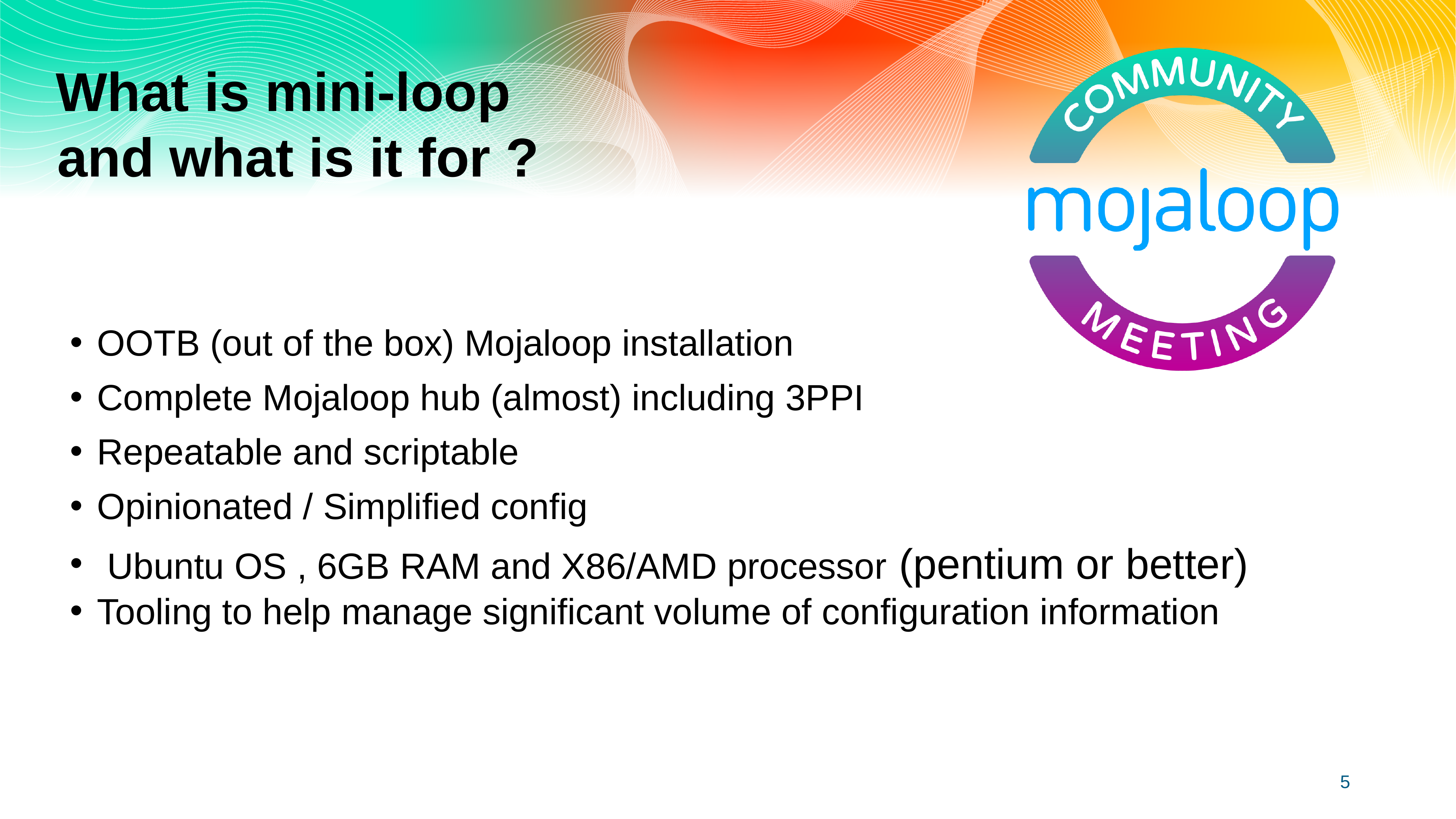

What is mini-loop    and what is it for ?

OOTB (out of the box) Mojaloop installation
Complete Mojaloop hub (almost) including 3PPI
Repeatable and scriptable
Opinionated / Simplified config
 Ubuntu OS , 6GB RAM and X86/AMD processor (pentium or better)
Tooling to help manage significant volume of configuration information

5